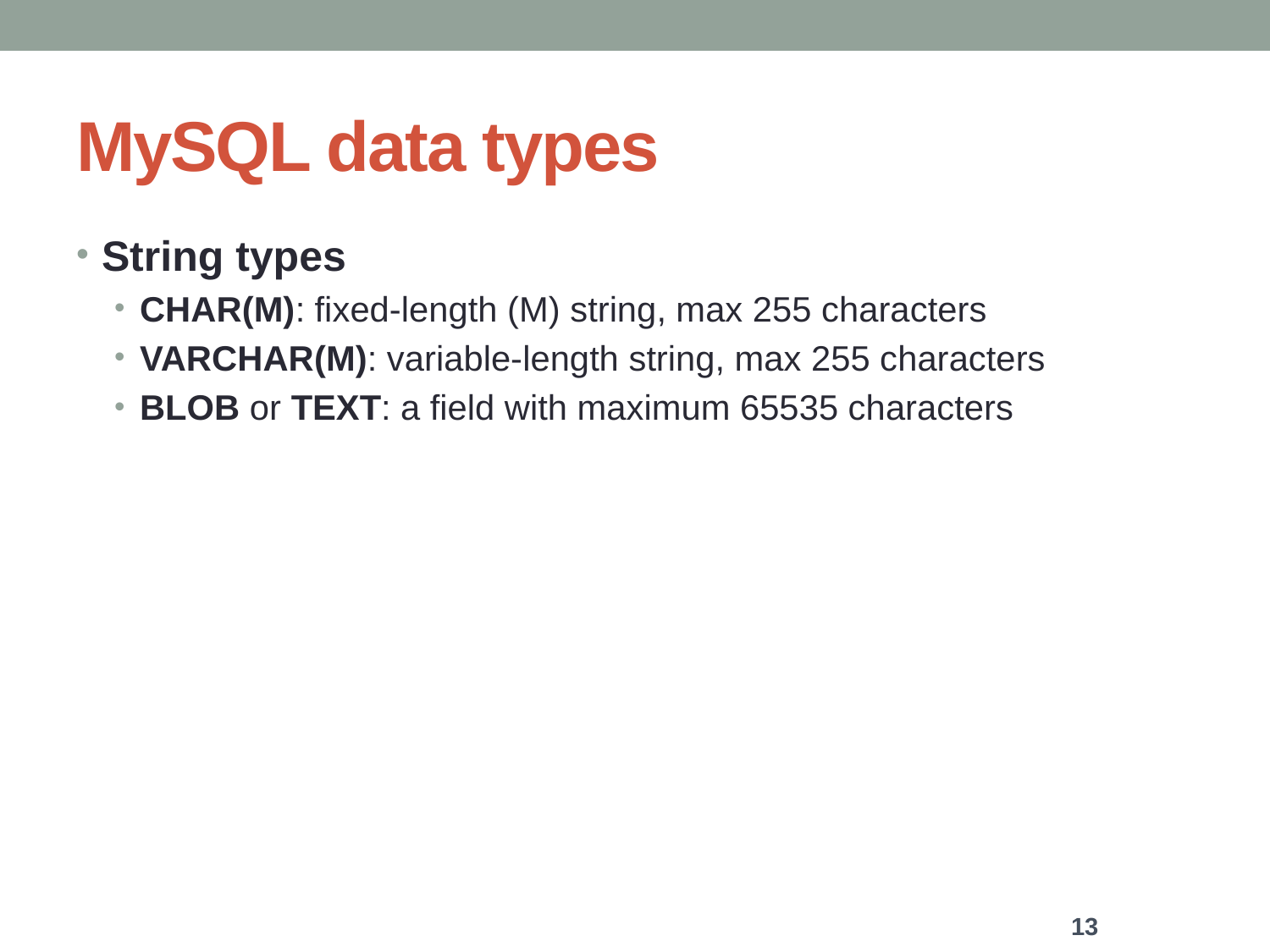

# MySQL data types
String types
CHAR(M): fixed-length (M) string, max 255 characters
VARCHAR(M): variable-length string, max 255 characters
BLOB or TEXT: a field with maximum 65535 characters

13